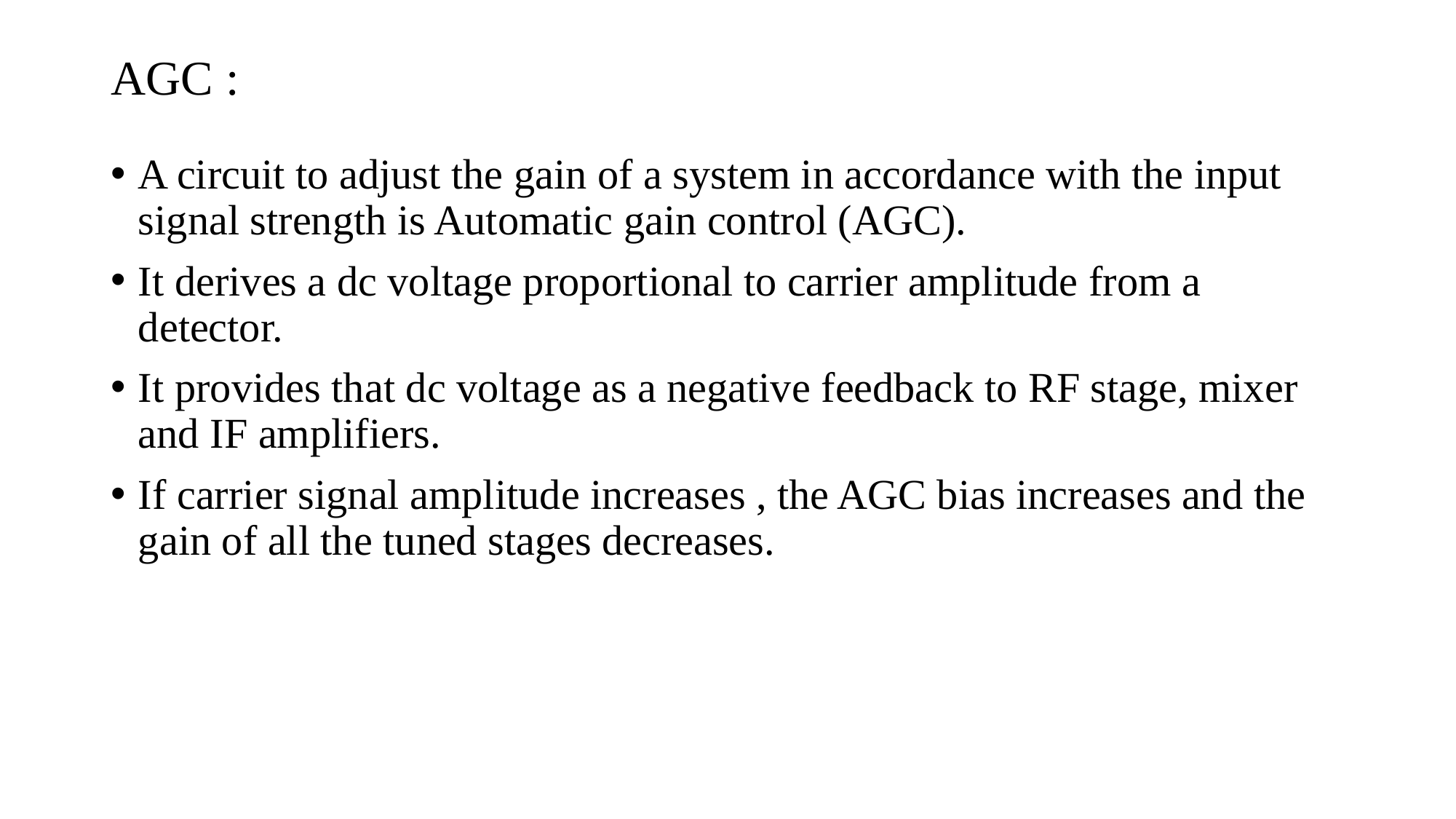

# AGC :
A circuit to adjust the gain of a system in accordance with the input signal strength is Automatic gain control (AGC).
It derives a dc voltage proportional to carrier amplitude from a detector.
It provides that dc voltage as a negative feedback to RF stage, mixer and IF amplifiers.
If carrier signal amplitude increases , the AGC bias increases and the gain of all the tuned stages decreases.